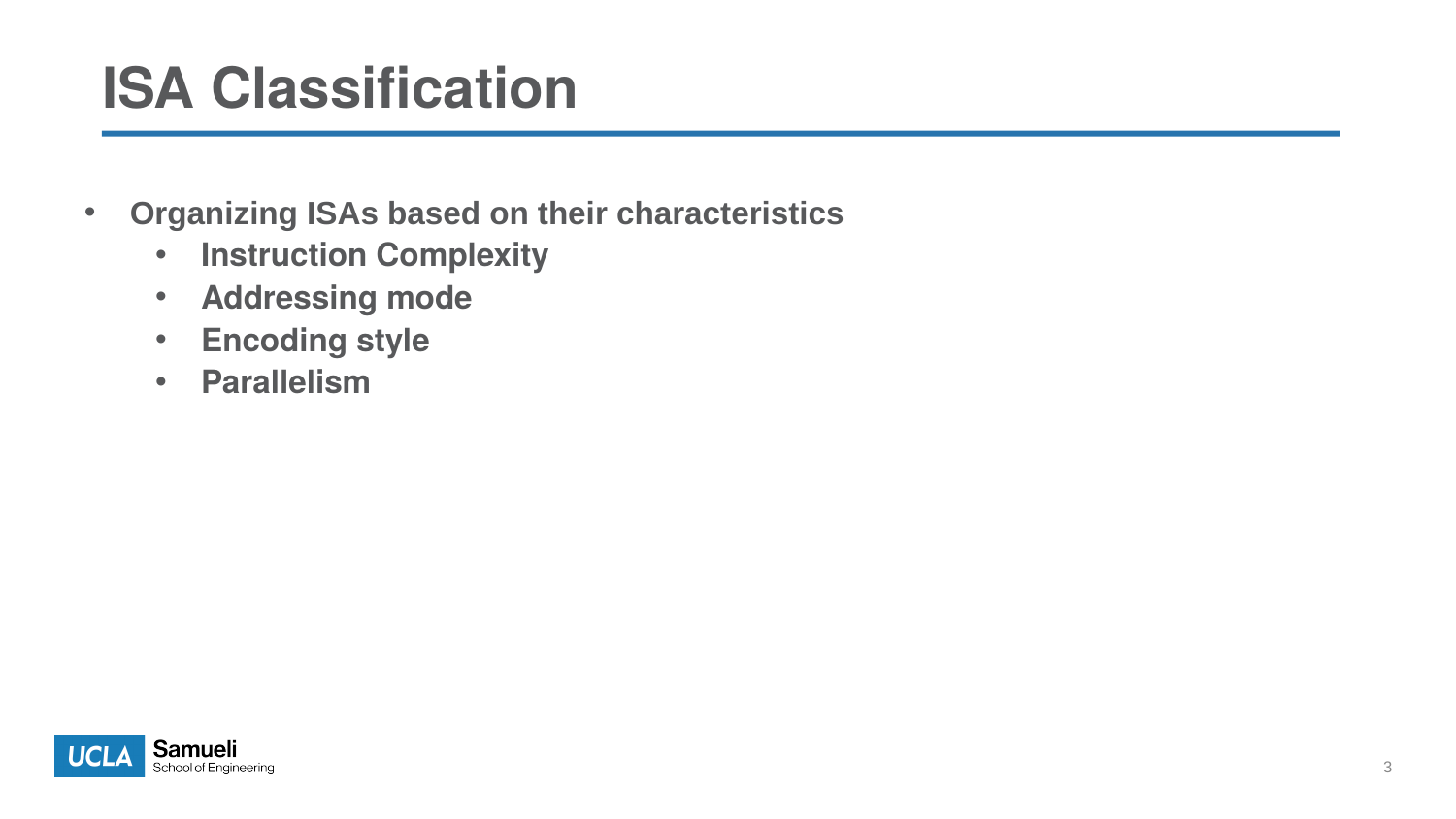

# ISA Classification
Organizing ISAs based on their characteristics
Instruction Complexity
Addressing mode
Encoding style
Parallelism
3